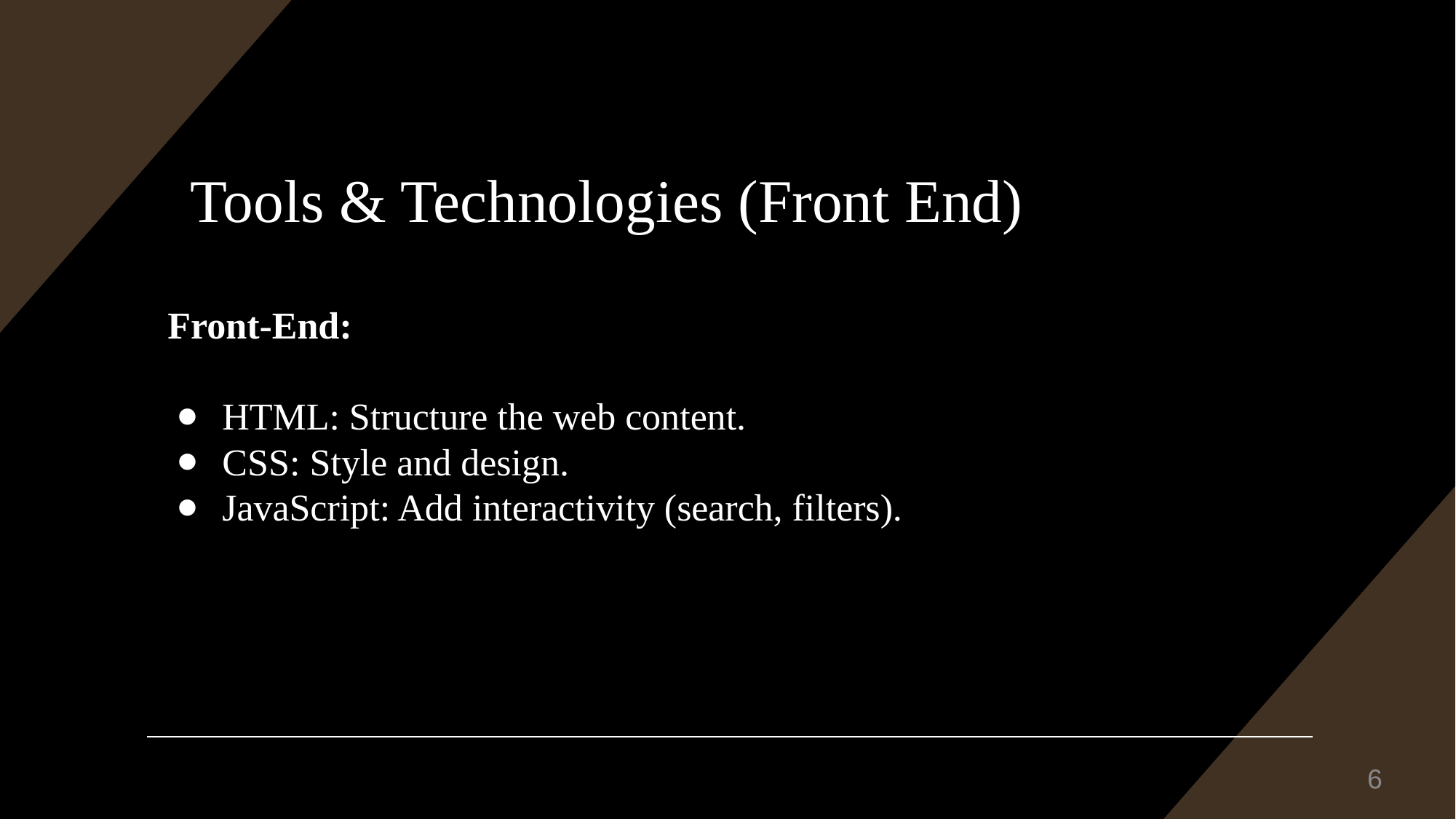

# Tools & Technologies (Front End)
Front-End:

HTML: Structure the web content.
CSS: Style and design.
JavaScript: Add interactivity (search, filters).

6